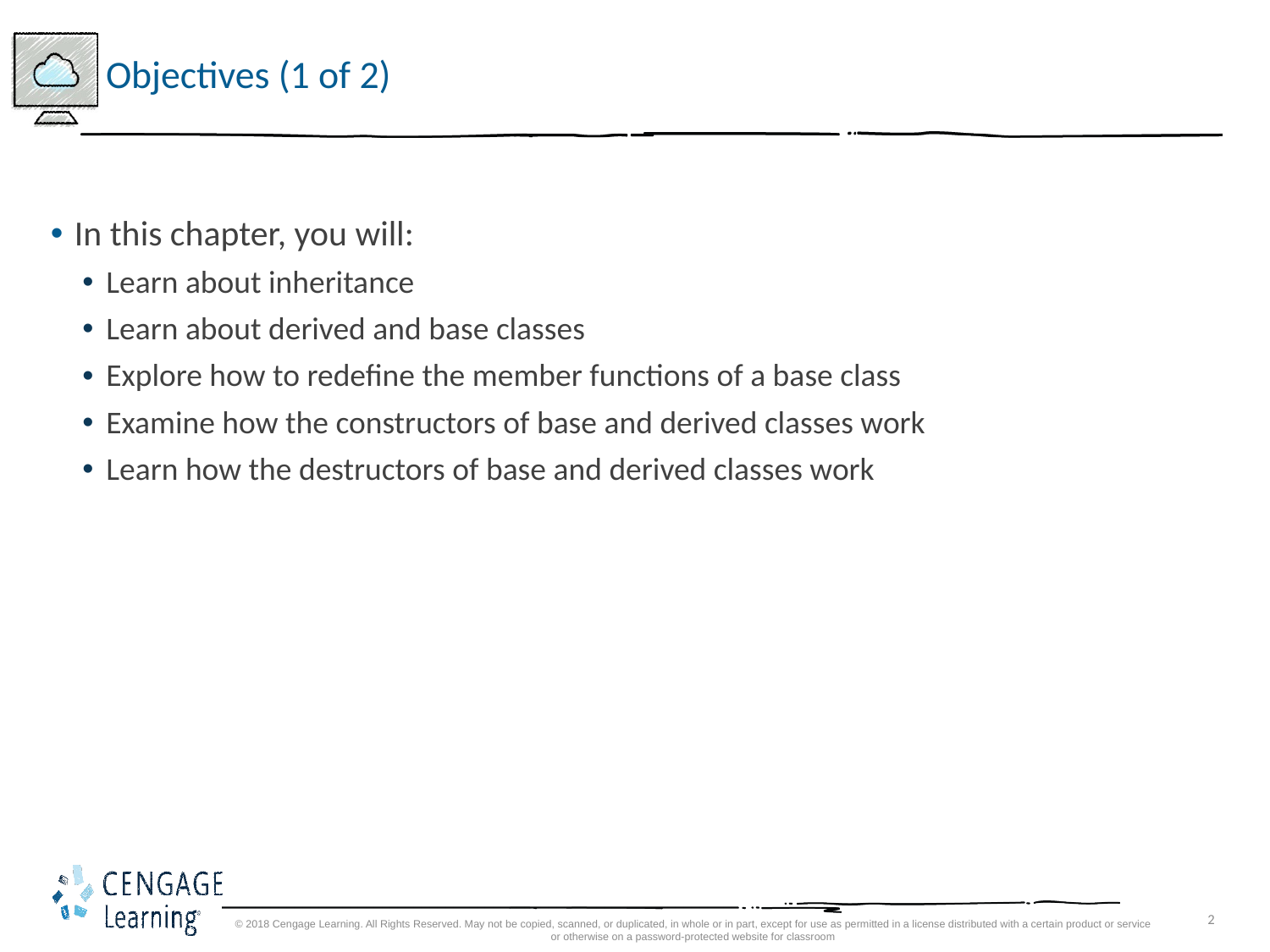

# Objectives (1 of 2)
In this chapter, you will:
Learn about inheritance
Learn about derived and base classes
Explore how to redefine the member functions of a base class
Examine how the constructors of base and derived classes work
Learn how the destructors of base and derived classes work
© 2018 Cengage Learning. All Rights Reserved. May not be copied, scanned, or duplicated, in whole or in part, except for use as permitted in a license distributed with a certain product or service or otherwise on a password-protected website for classroom